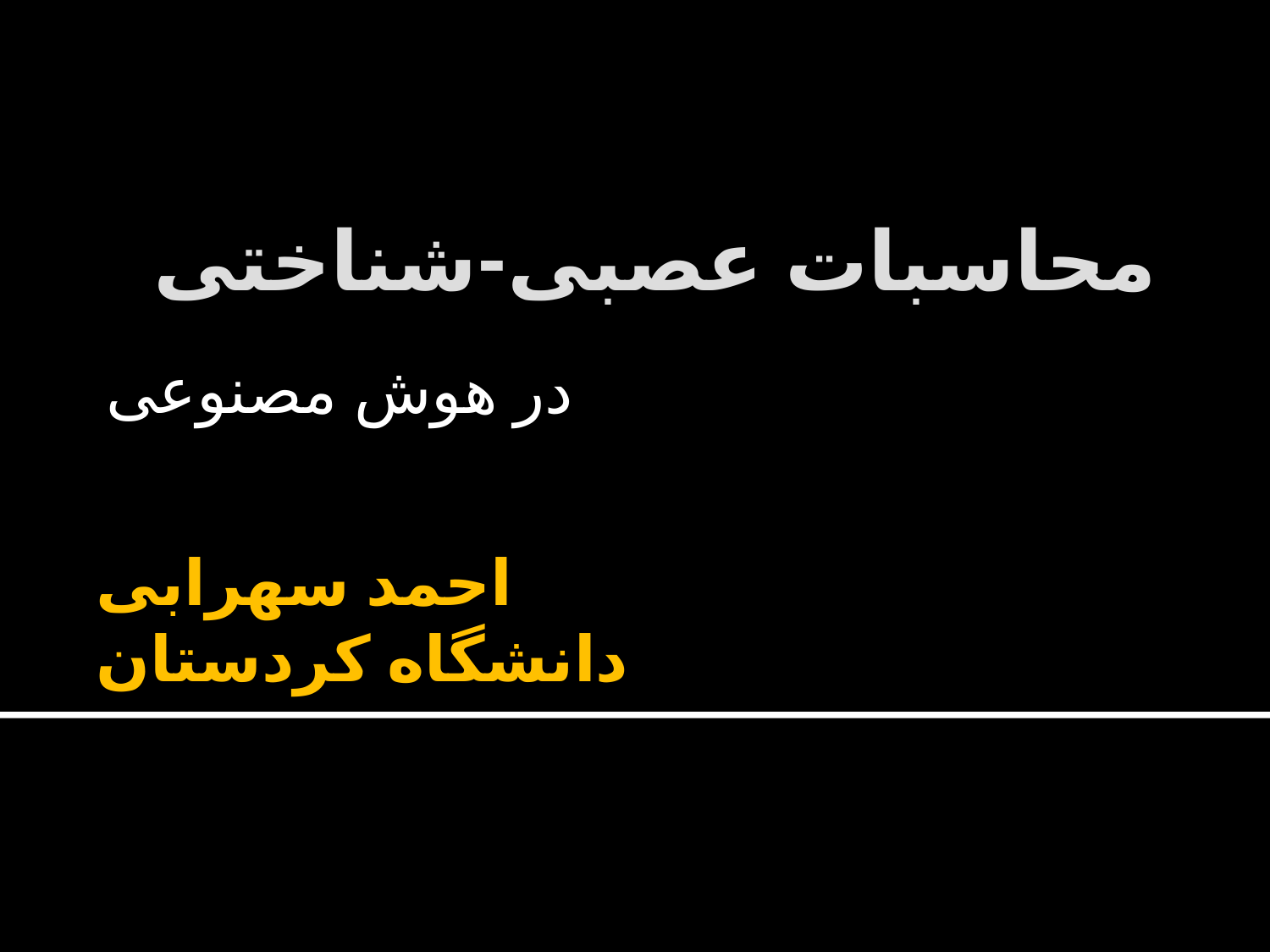

# محاسبات عصبی-شناختی
در هوش مصنوعی
احمد سهرابی
دانشگاه کردستان